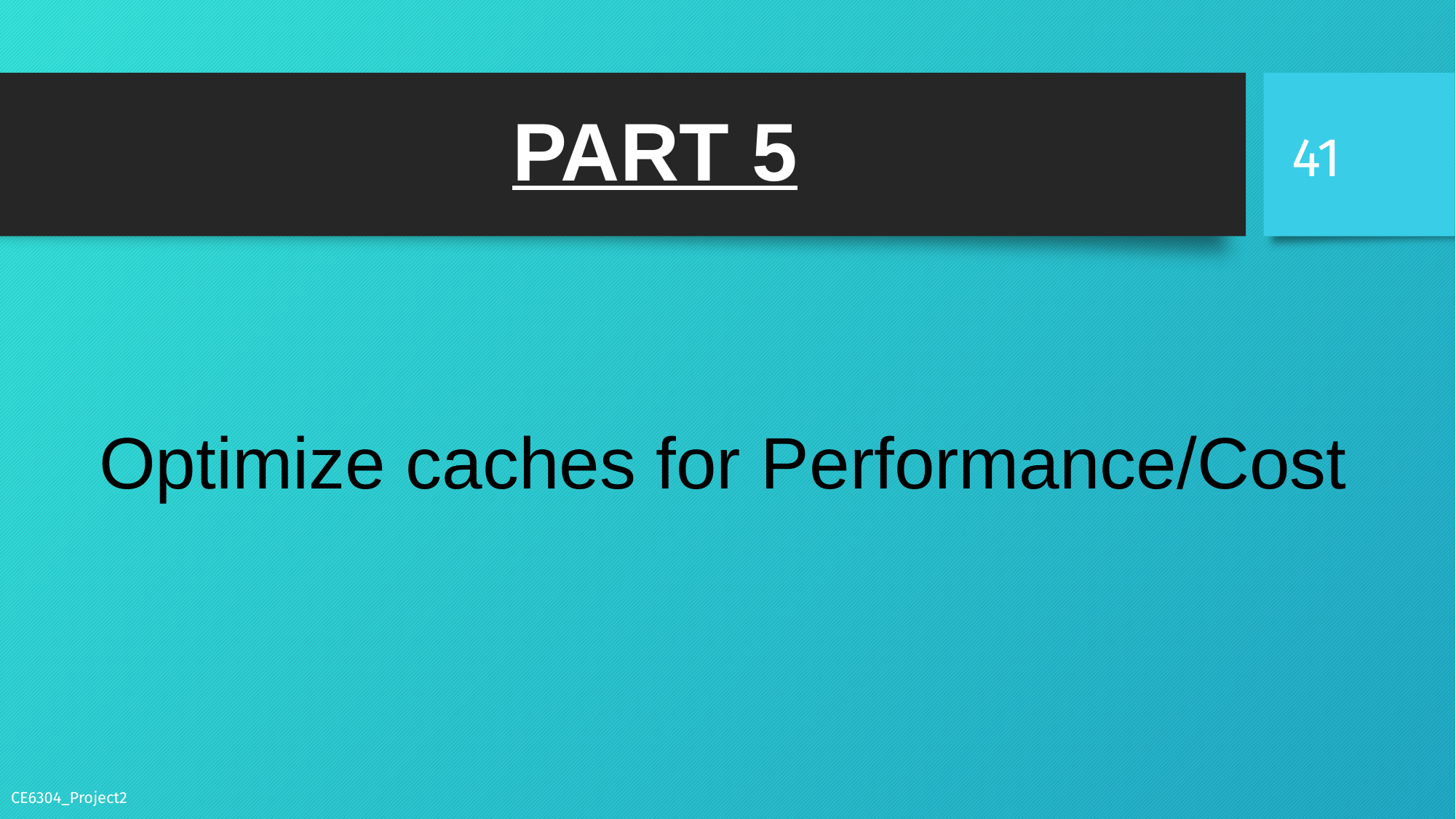

41
# PART 5
Optimize caches for Performance/Cost
CE6304_Project2